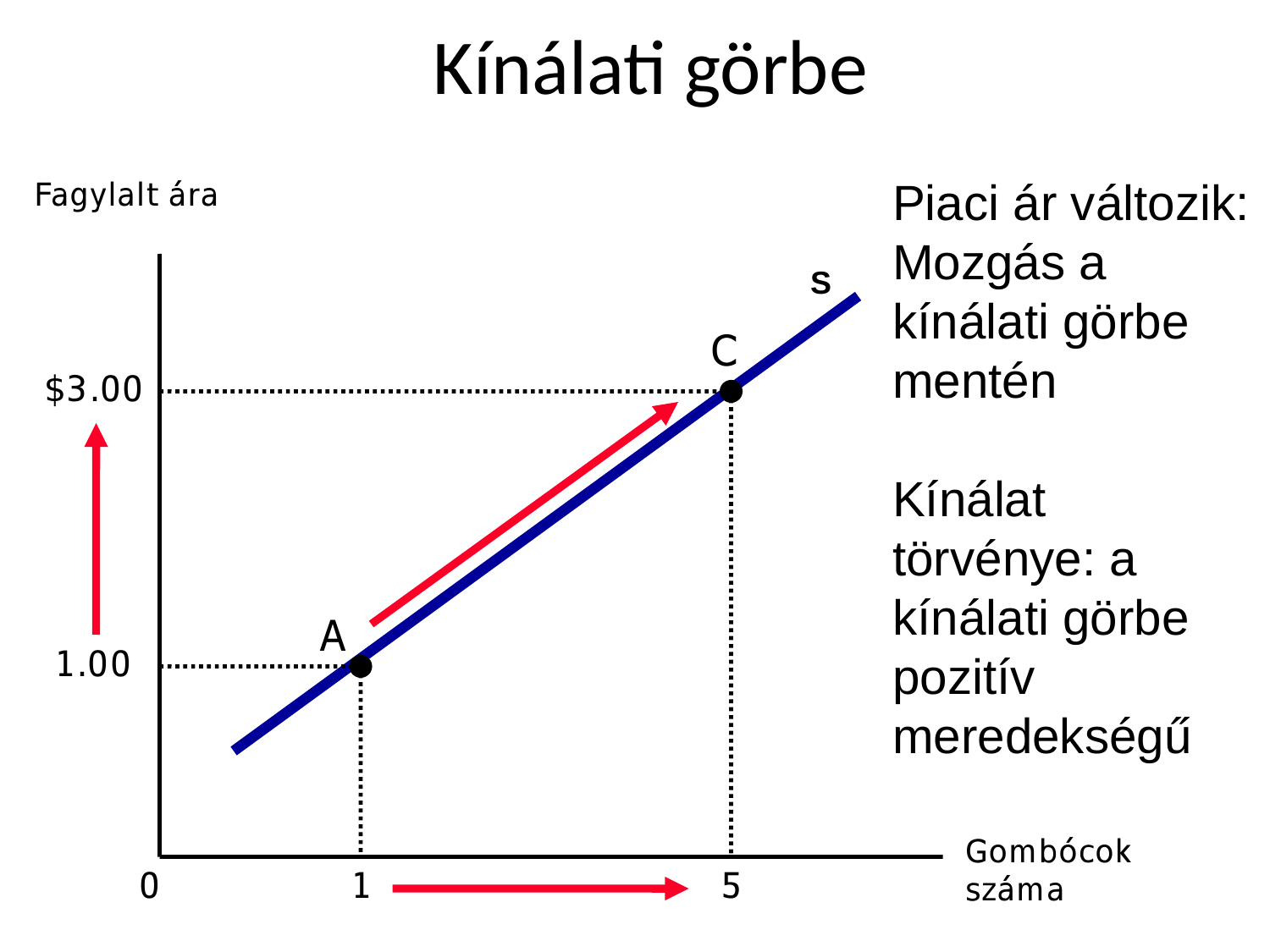

# Kínálati görbe
Piaci ár változik:
Mozgás a kínálati görbe mentén
Kínálat törvénye: a kínálati görbe pozitív meredekségű
Fagylalt ára

S

C
$3.00

A
 1.00

Gombócok száma
0

1
 5